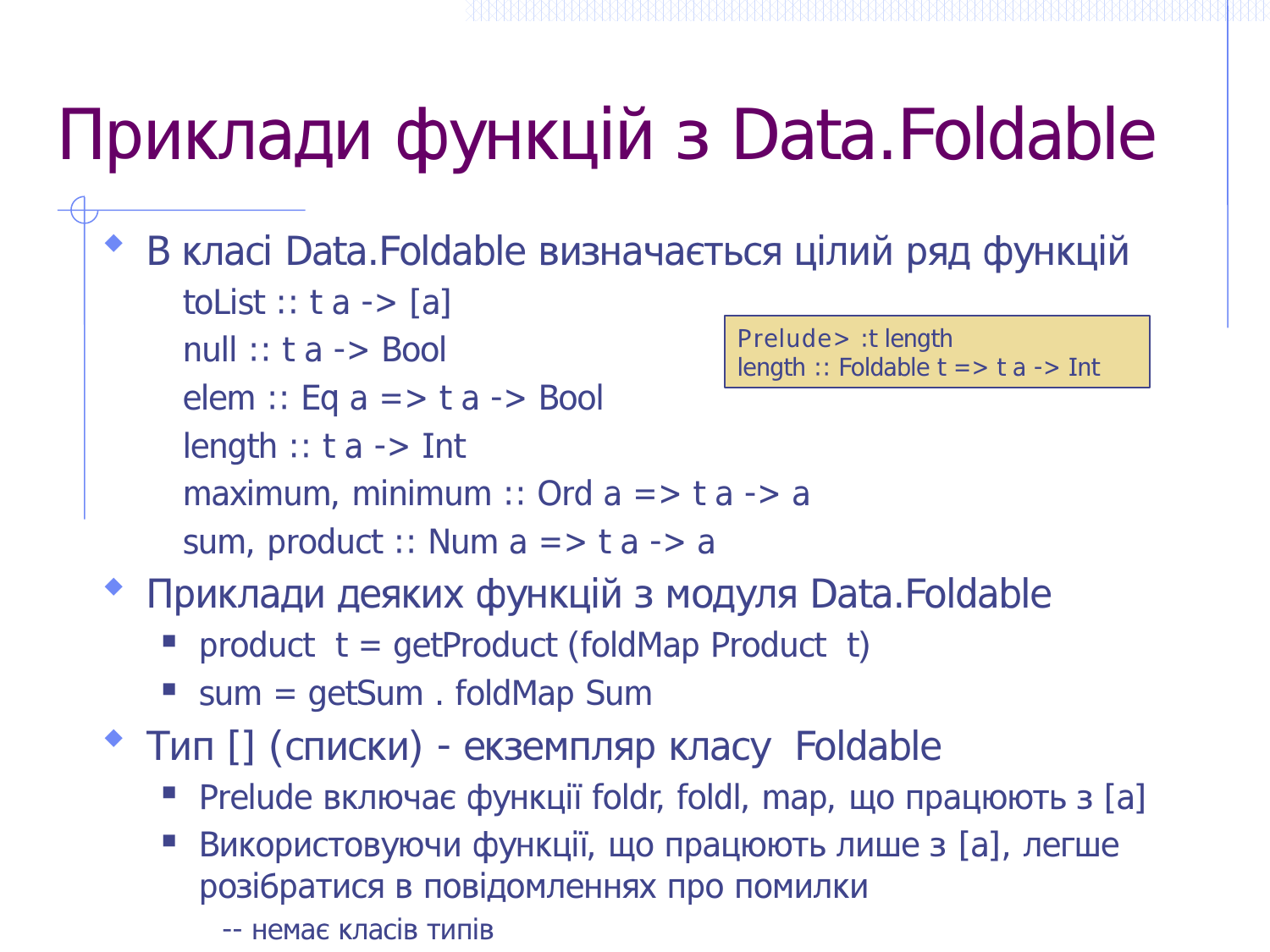

# Приклади функцій з Data.Foldable
В класі Data.Foldable визначається цілий ряд функцій
  toList :: t a -> [a]
  null :: t a -> Bool
  elem :: Eq a => t a -> Bool
  length :: t a -> Int
  maximum, minimum :: Ord a => t a -> a
  sum, product :: Num a => t a -> a
Приклади деяких функцій з модуля Data.Foldable
product  t = getProduct (foldMap Product  t)
sum = getSum . foldMap Sum
Тип [] (списки) - екземпляр класу  Foldable
Prelude включає функції foldr, foldl, map, що працюють з [a]
Використовуючи функції, що працюють лише з [a], легше розібратися в повідомленнях про помилки
-- немає класів типів

Prelude> :t length
length :: Foldable t => t a -> Int